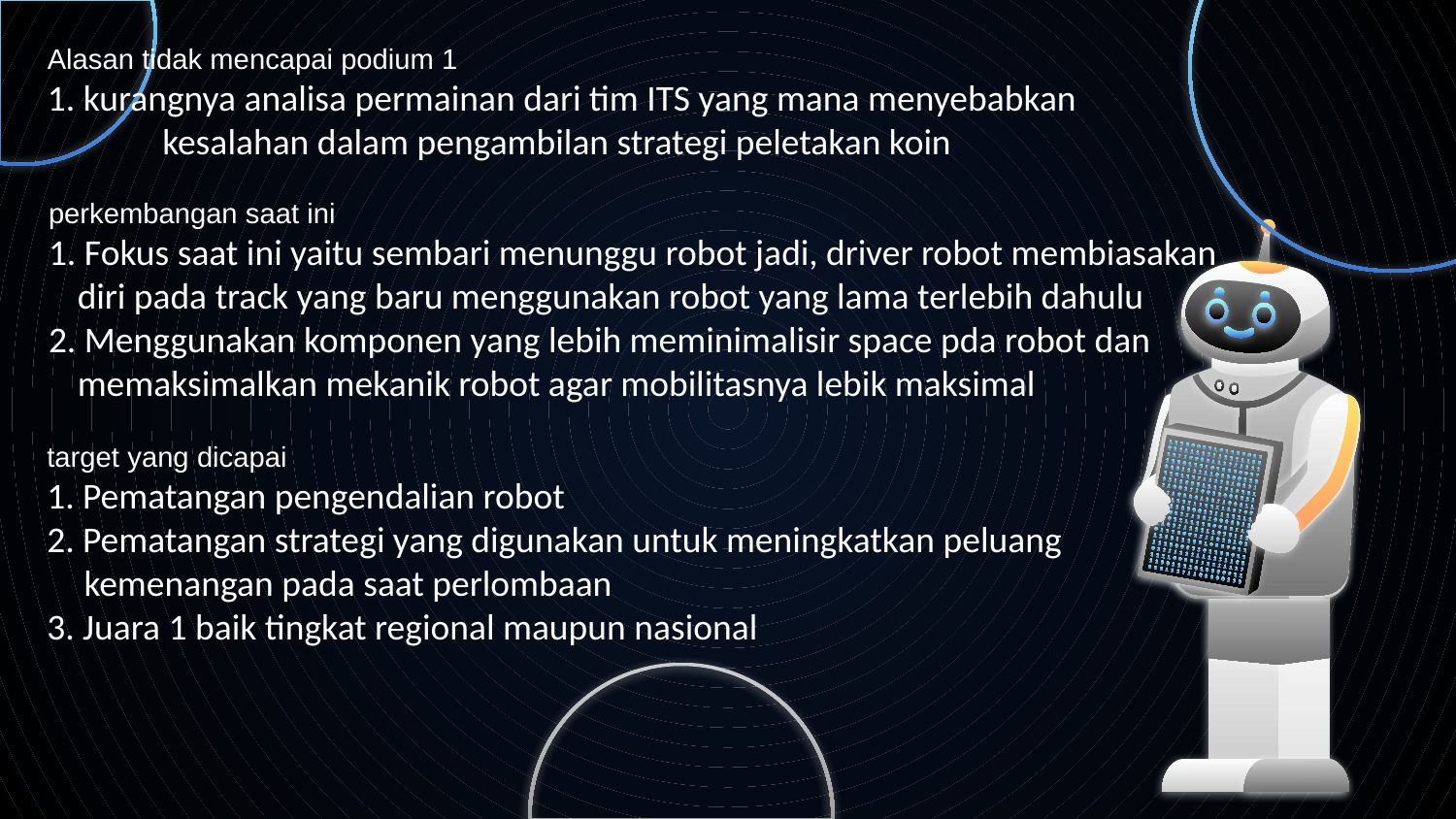

# Alasan tidak mencapai podium 1 1. kurangnya analisa permainan dari tim ITS yang mana menyebabkan                          kesalahan dalam pengambilan strategi peletakan koin
perkembangan saat ini
1. Fokus saat ini yaitu sembari menunggu robot jadi, driver robot membiasakan diri pada track yang baru menggunakan robot yang lama terlebih dahulu
2. Menggunakan komponen yang lebih meminimalisir space pda robot dan     memaksimalkan mekanik robot agar mobilitasnya lebik maksimal

target yang dicapai
1. Pematangan pengendalian robot
2. Pematangan strategi yang digunakan untuk meningkatkan peluang          	 kemenangan pada saat perlombaan
3. Juara 1 baik tingkat regional maupun nasional